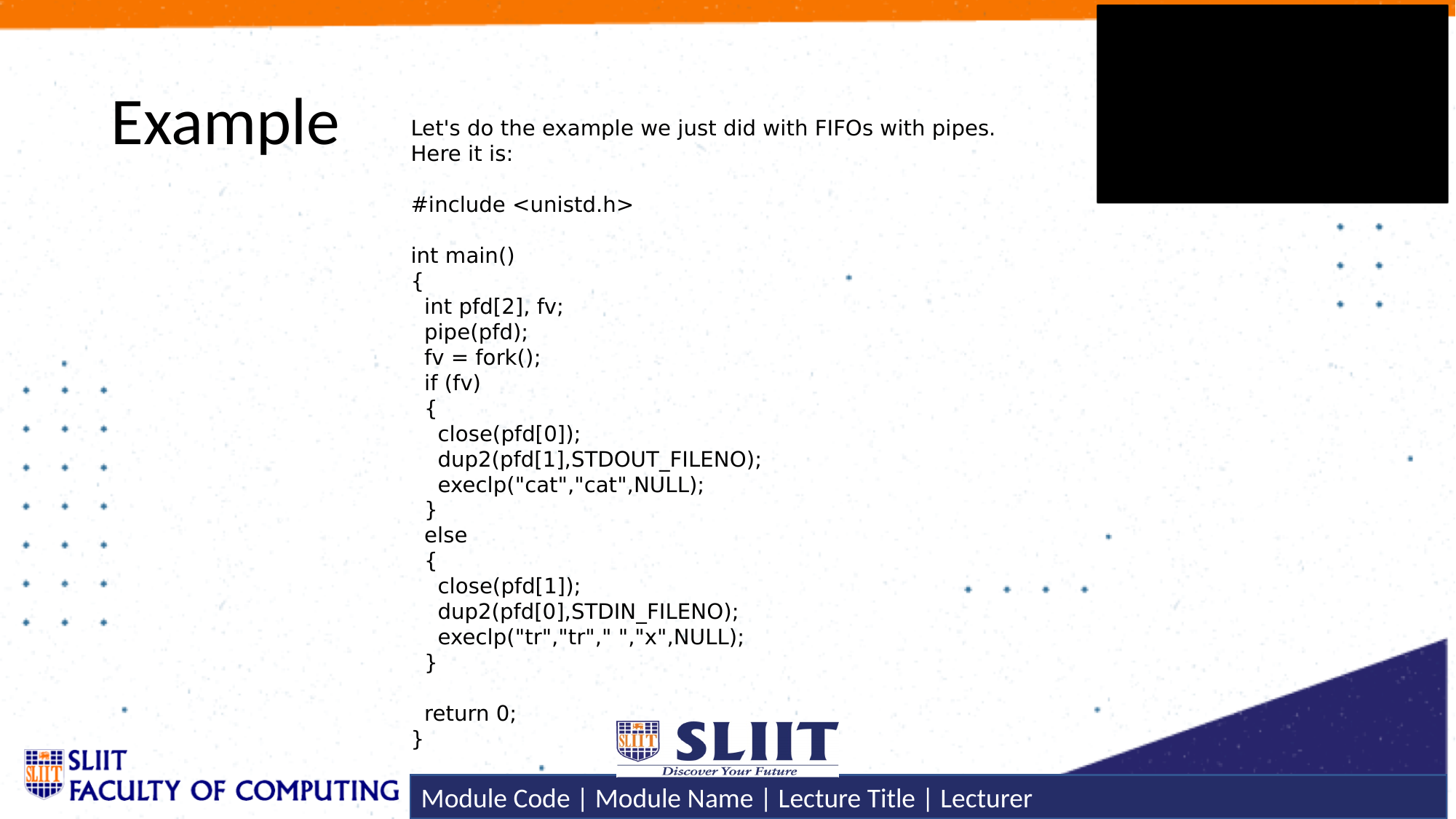

# Example
Let's do the example we just did with FIFOs with pipes.
Here it is:

#include <unistd.h>

int main()
{
  int pfd[2], fv;
  pipe(pfd);
  fv = fork();
  if (fv)
  {
    close(pfd[0]);
    dup2(pfd[1],STDOUT_FILENO);
    execlp("cat","cat",NULL);
  }
  else
  {
    close(pfd[1]);
    dup2(pfd[0],STDIN_FILENO);
    execlp("tr","tr"," ","x",NULL);
  }

  return 0;
}